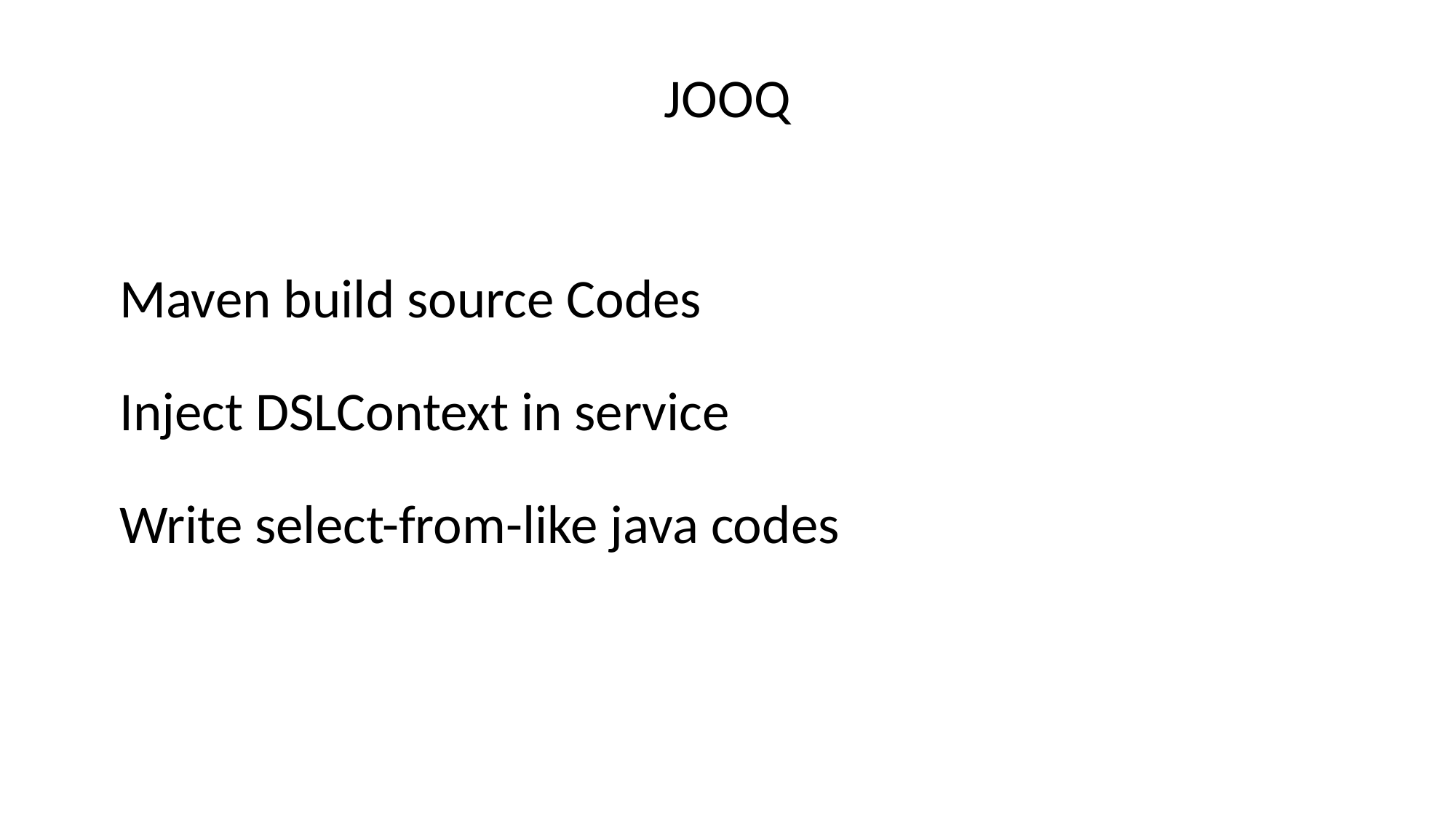

JOOQ
Maven build source Codes
Inject DSLContext in service
Write select-from-like java codes